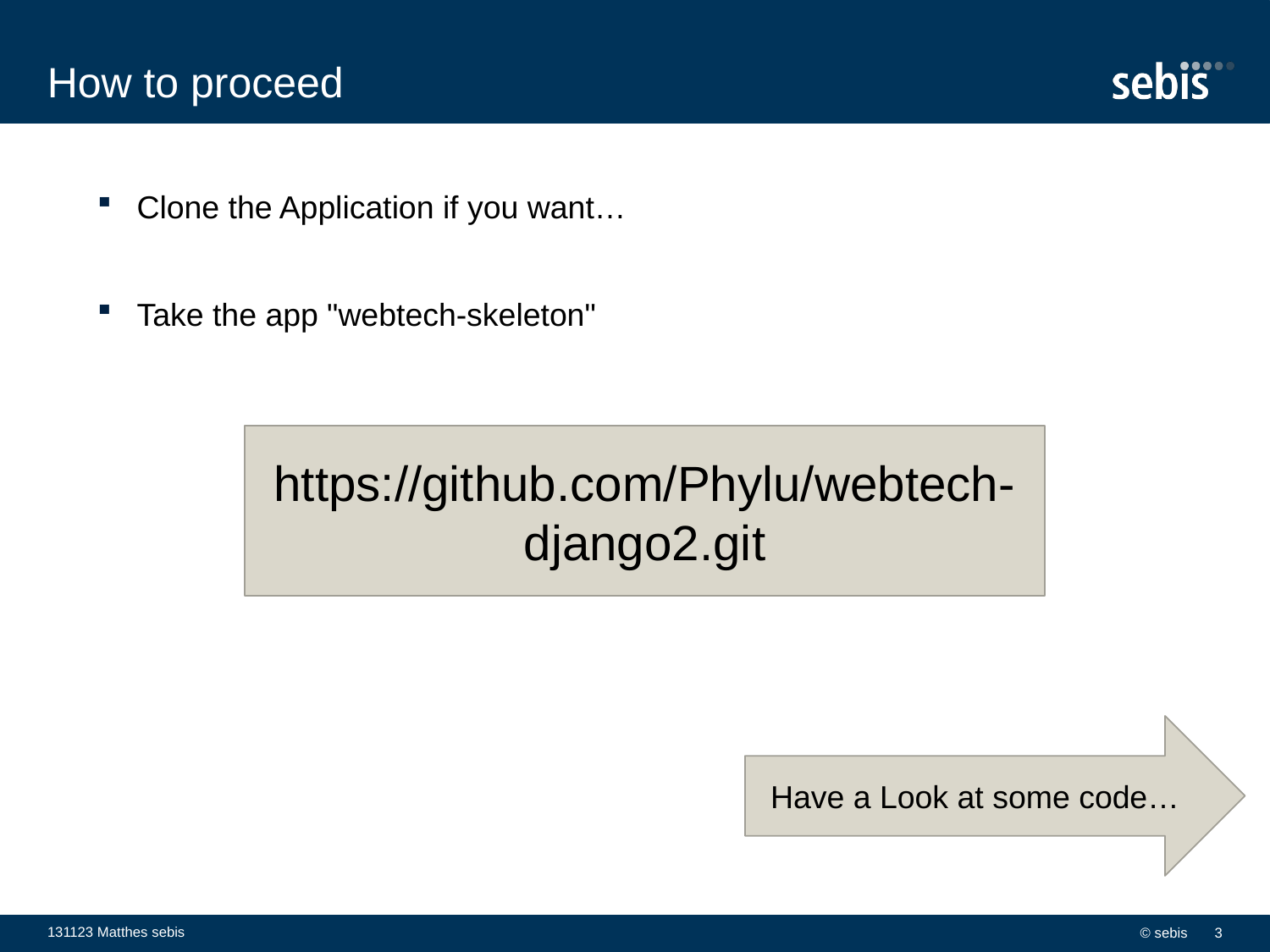

# How to proceed

Clone the Application if you want…

Take the app "webtech-skeleton"

https://github.com/Phylu/webtech-django2.git
Have a Look at some code…
131123 Matthes sebis
© sebis
3